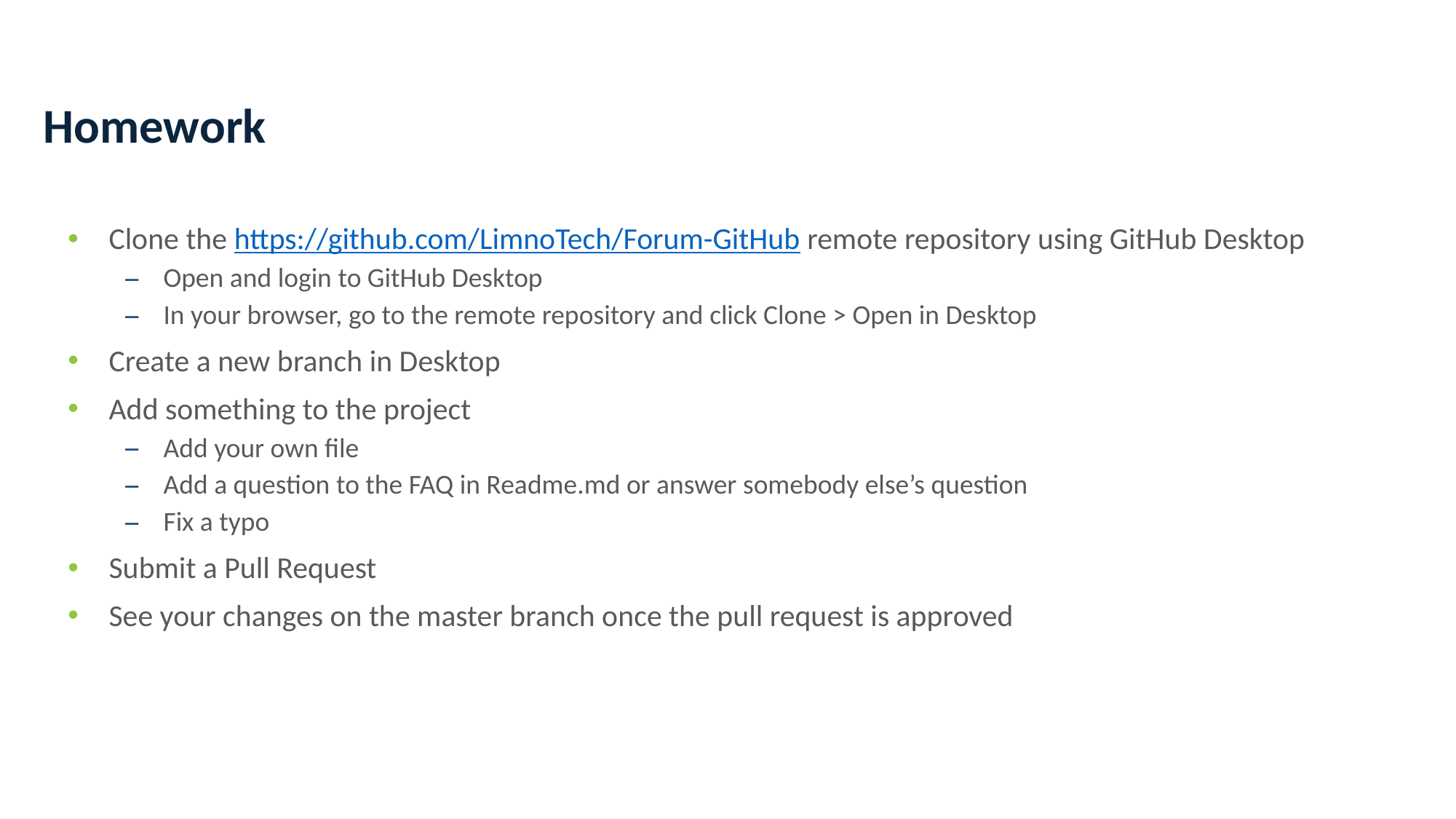

# Homework
Clone the https://github.com/LimnoTech/Forum-GitHub remote repository using GitHub Desktop
Open and login to GitHub Desktop
In your browser, go to the remote repository and click Clone > Open in Desktop
Create a new branch in Desktop
Add something to the project
Add your own file
Add a question to the FAQ in Readme.md or answer somebody else’s question
Fix a typo
Submit a Pull Request
See your changes on the master branch once the pull request is approved